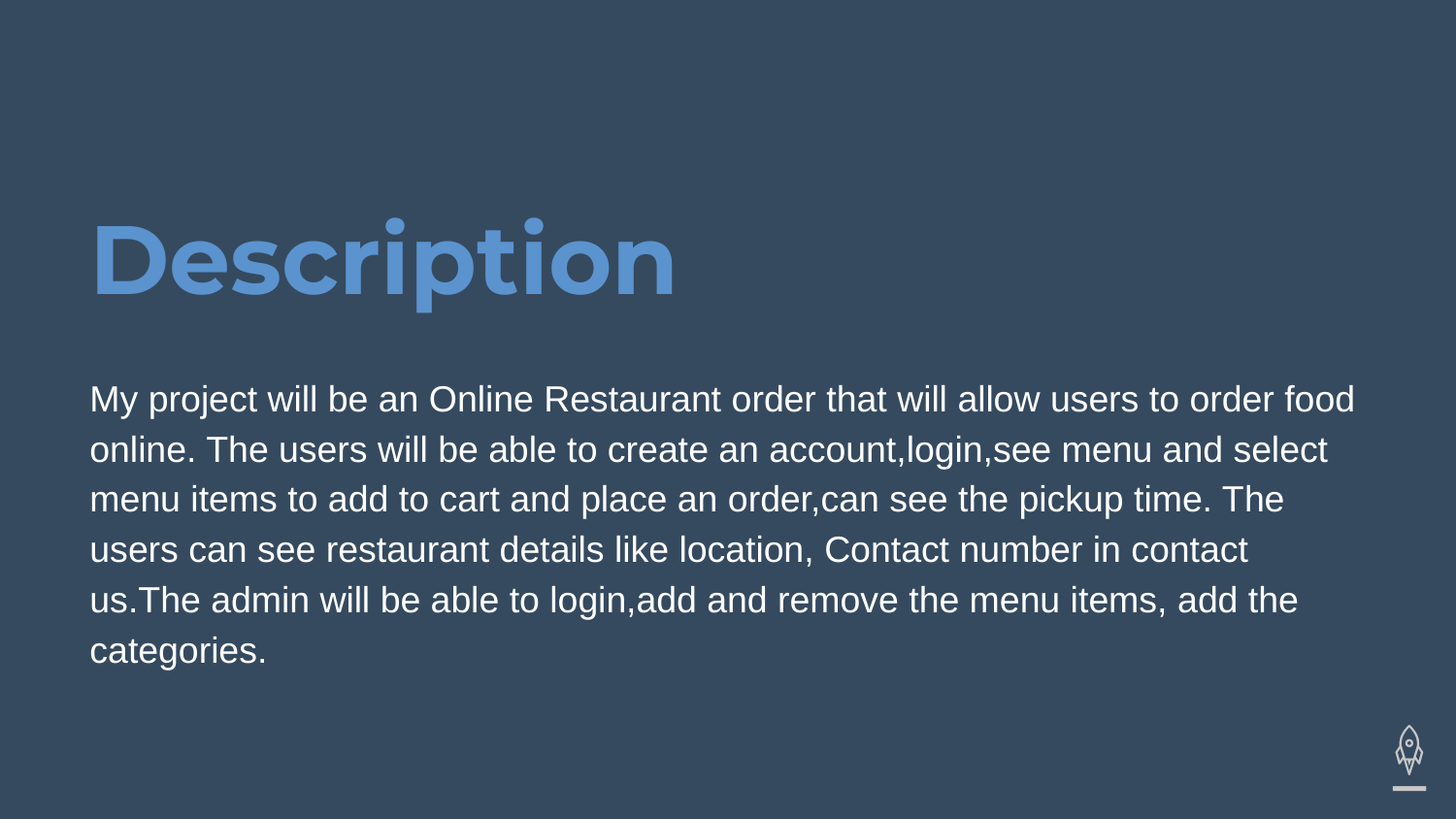

# Description
My project will be an Online Restaurant order that will allow users to order food online. The users will be able to create an account,login,see menu and select menu items to add to cart and place an order,can see the pickup time. The users can see restaurant details like location, Contact number in contact us.The admin will be able to login,add and remove the menu items, add the categories.